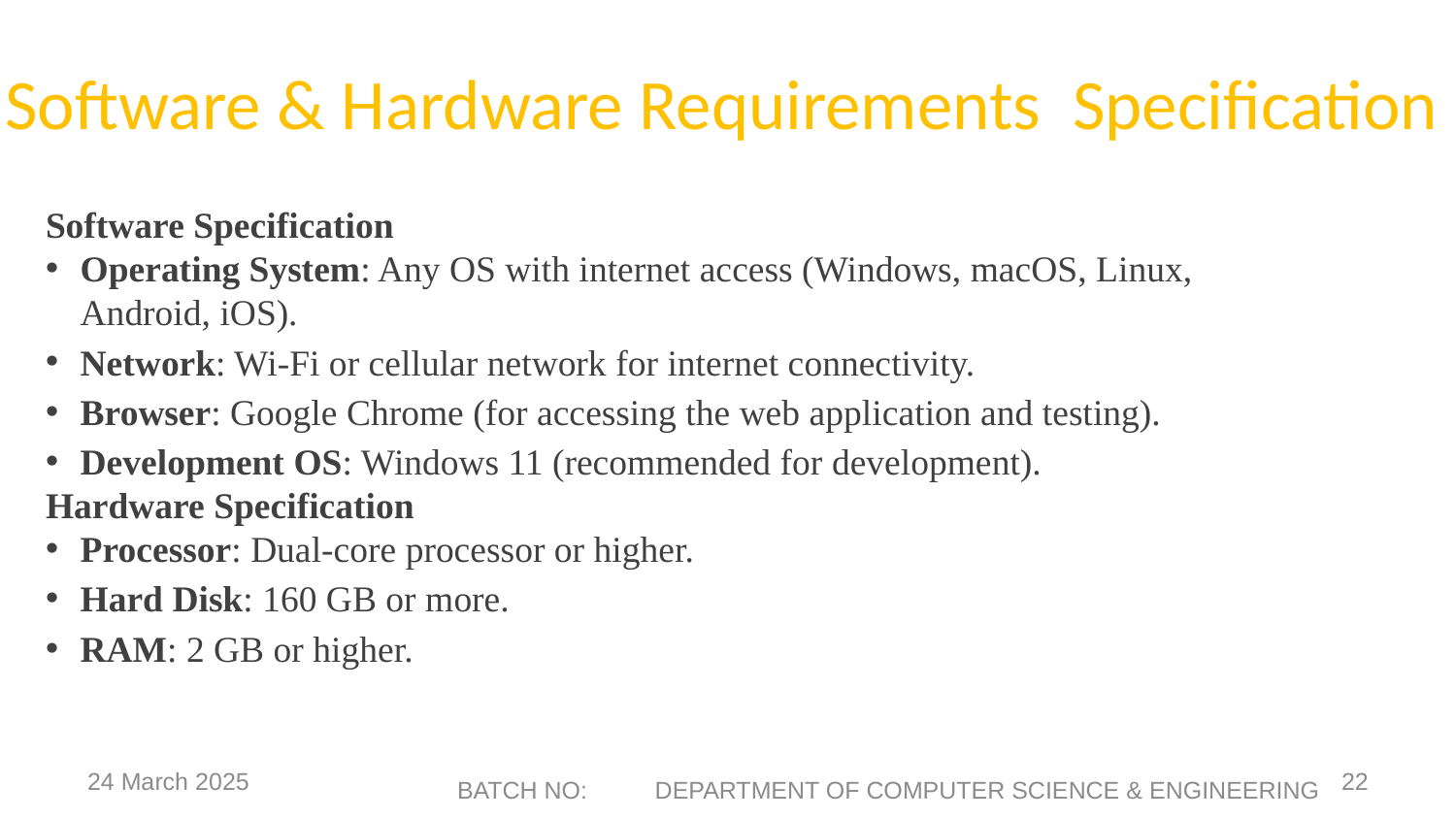

# Software & Hardware Requirements  Specification
Software Specification
Operating System: Any OS with internet access (Windows, macOS, Linux, Android, iOS).
Network: Wi-Fi or cellular network for internet connectivity.
Browser: Google Chrome (for accessing the web application and testing).
Development OS: Windows 11 (recommended for development).
Hardware Specification
Processor: Dual-core processor or higher.
Hard Disk: 160 GB or more.
RAM: 2 GB or higher.

24 March 2025
22
BATCH NO:          DEPARTMENT OF COMPUTER SCIENCE & ENGINEERING